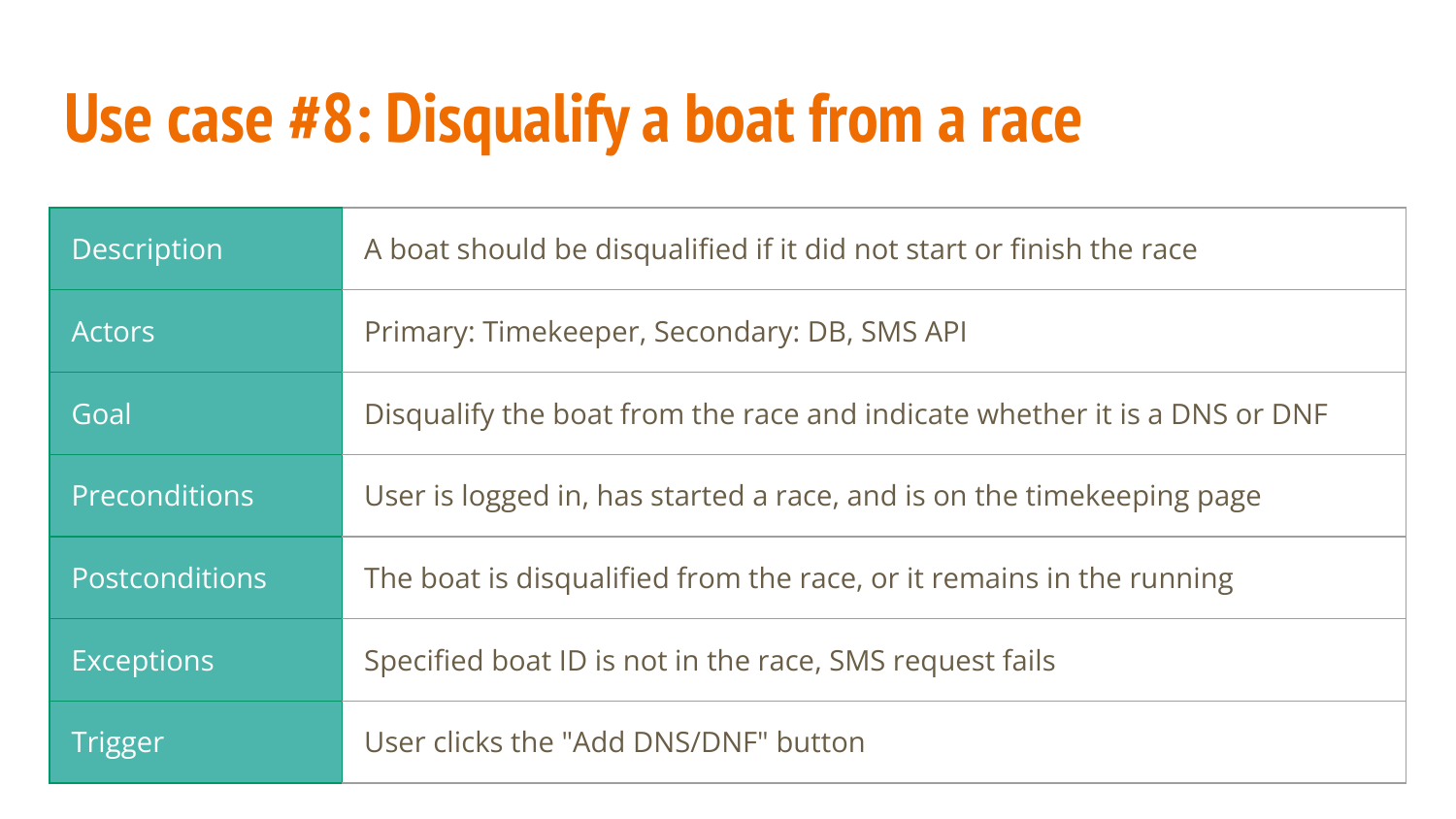

# Use case #8: Disqualify a boat from a race
| Description | A boat should be disqualified if it did not start or finish the race |
| --- | --- |
| Actors | Primary: Timekeeper, Secondary: DB, SMS API |
| Goal | Disqualify the boat from the race and indicate whether it is a DNS or DNF |
| Preconditions | User is logged in, has started a race, and is on the timekeeping page |
| Postconditions | The boat is disqualified from the race, or it remains in the running |
| Exceptions | Specified boat ID is not in the race, SMS request fails |
| Trigger | User clicks the "Add DNS/DNF" button |